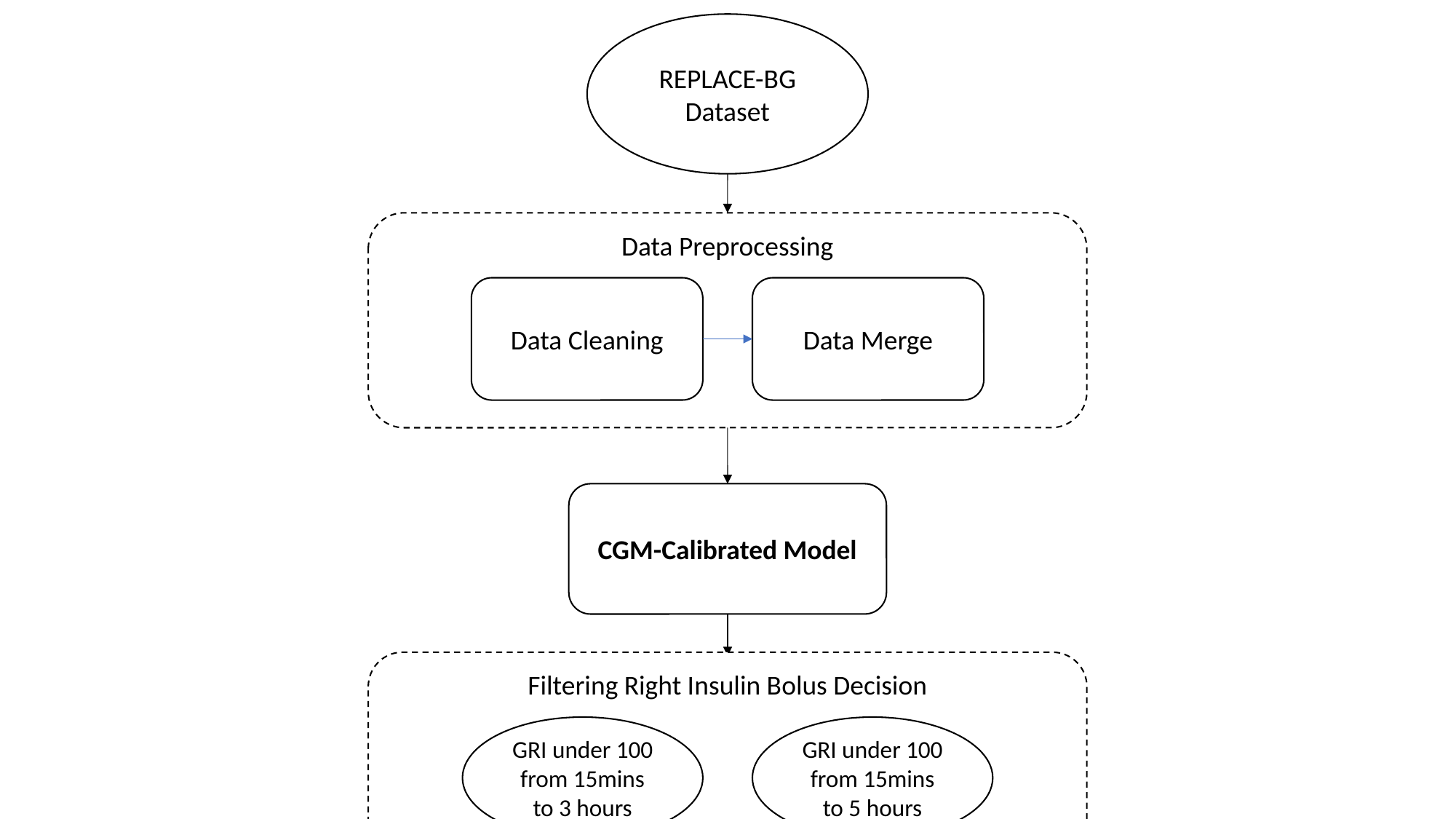

REPLACE-BG
Dataset
Data Preprocessing
Data Cleaning
Data Merge
CGM-Calibrated Model
Filtering Right Insulin Bolus Decision

GRI under 100 from 15mins to 5 hours
GRI under 100 from 15mins to 3 hours
Insulin-bolus
Predicting Model
Predict Insulin Bolus